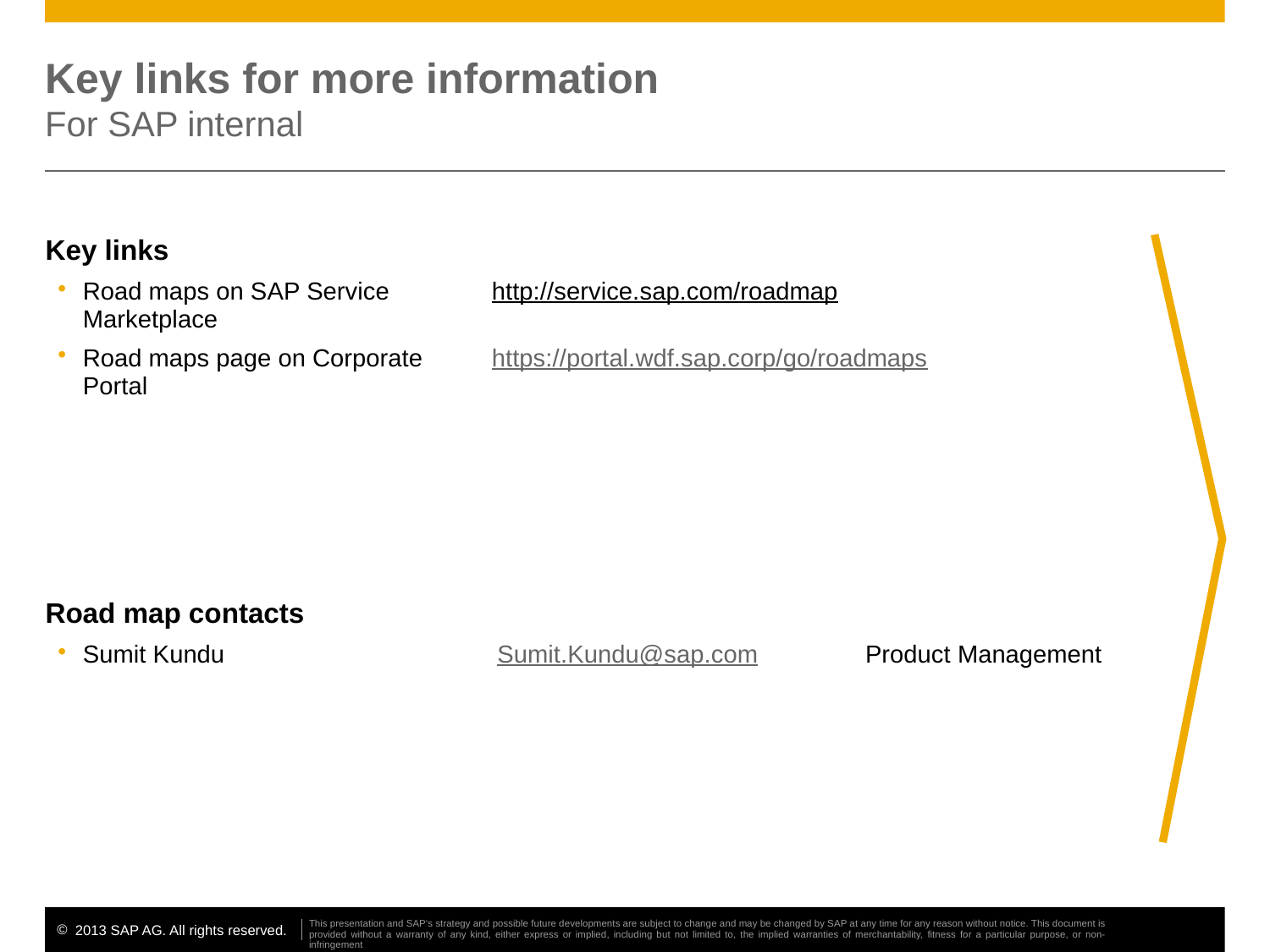

# Key links for more information For SAP internal
| Key links |  |
| --- | --- |
| Road maps on SAP Service Marketplace | http://service.sap.com/roadmap |
| Road maps page on Corporate Portal | https://portal.wdf.sap.corp/go/roadmaps |
| Road map contacts |  |  |
| --- | --- | --- |
| Sumit Kundu | Sumit.Kundu@sap.com | Product Management |